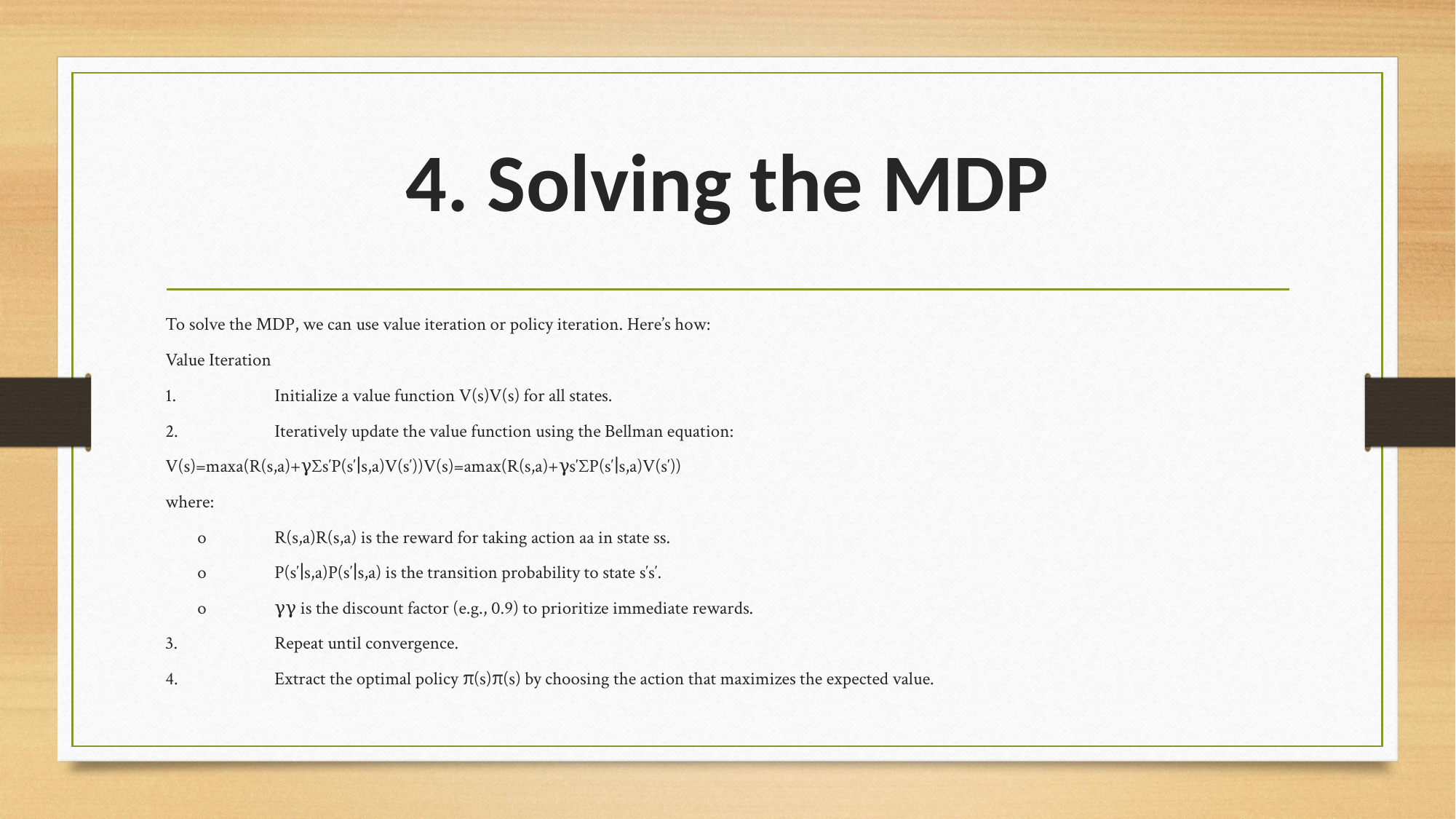

# 4. Solving the MDP
To solve the MDP, we can use value iteration or policy iteration. Here’s how:
Value Iteration
1.	Initialize a value function V(s)V(s) for all states.
2.	Iteratively update the value function using the Bellman equation:
V(s)=max⁡a(R(s,a)+γ∑s′P(s′∣s,a)V(s′))V(s)=amax(R(s,a)+γs′∑P(s′∣s,a)V(s′))
where:
        o	R(s,a)R(s,a) is the reward for taking action aa in state ss.
        o	P(s′∣s,a)P(s′∣s,a) is the transition probability to state s′s′.
        o	γγ is the discount factor (e.g., 0.9) to prioritize immediate rewards.
3.	Repeat until convergence.
4.	Extract the optimal policy π(s)π(s) by choosing the action that maximizes the expected value.